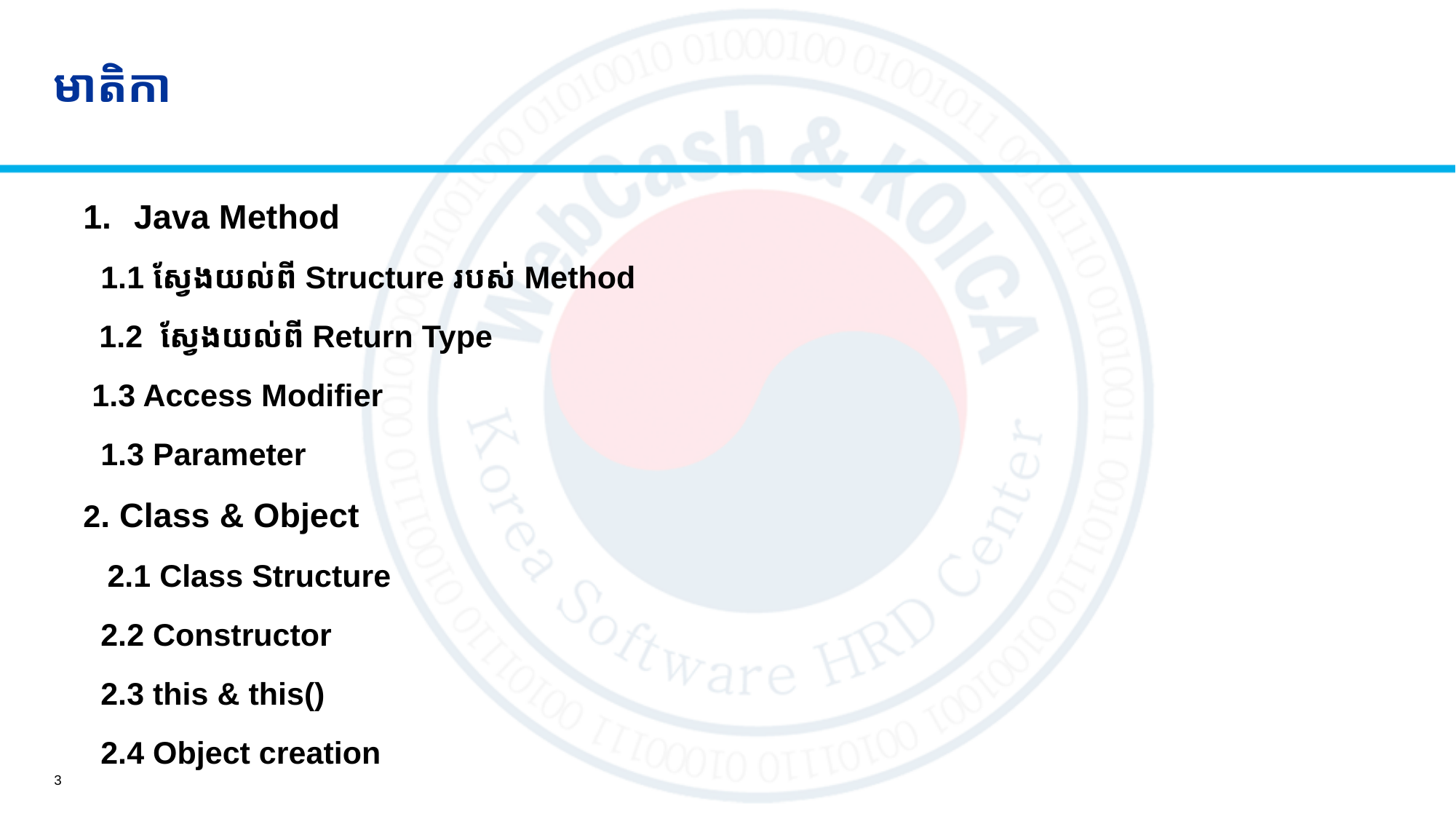

# មាតិកា
Java Method
  1.1 ស្វែងយល់ពី Structure របស់​ Method
  1.2  ស្វែងយល់ពី Return Type
 1.3 Access Modifier
  1.3 Parameter
2. Class & Object
   2.1 Class Structure
  2.2 Constructor
  2.3 this & this()
  2.4 Object creation
3